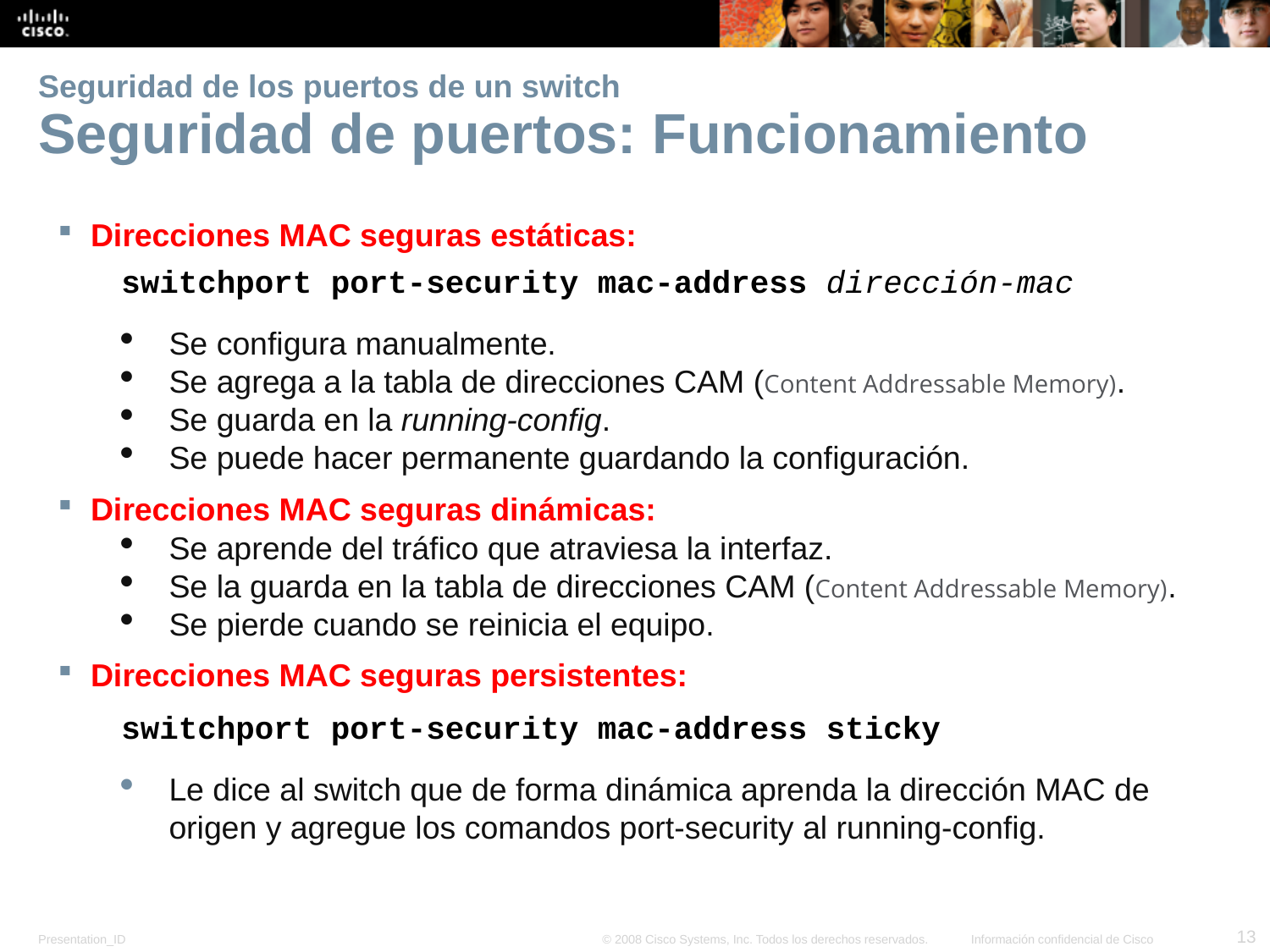

# Seguridad de los puertos de un switch Seguridad de puertos: Funcionamiento
Direcciones MAC seguras estáticas:
switchport port-security mac-address dirección-mac

Se configura manualmente.
Se agrega a la tabla de direcciones CAM (Content Addressable Memory).
Se guarda en la running-config.
Se puede hacer permanente guardando la configuración.
Direcciones MAC seguras dinámicas:
Se aprende del tráfico que atraviesa la interfaz.
Se la guarda en la tabla de direcciones CAM (Content Addressable Memory).
Se pierde cuando se reinicia el equipo.
Direcciones MAC seguras persistentes:
switchport port-security mac-address sticky

Le dice al switch que de forma dinámica aprenda la dirección MAC de origen y agregue los comandos port-security al running-config.